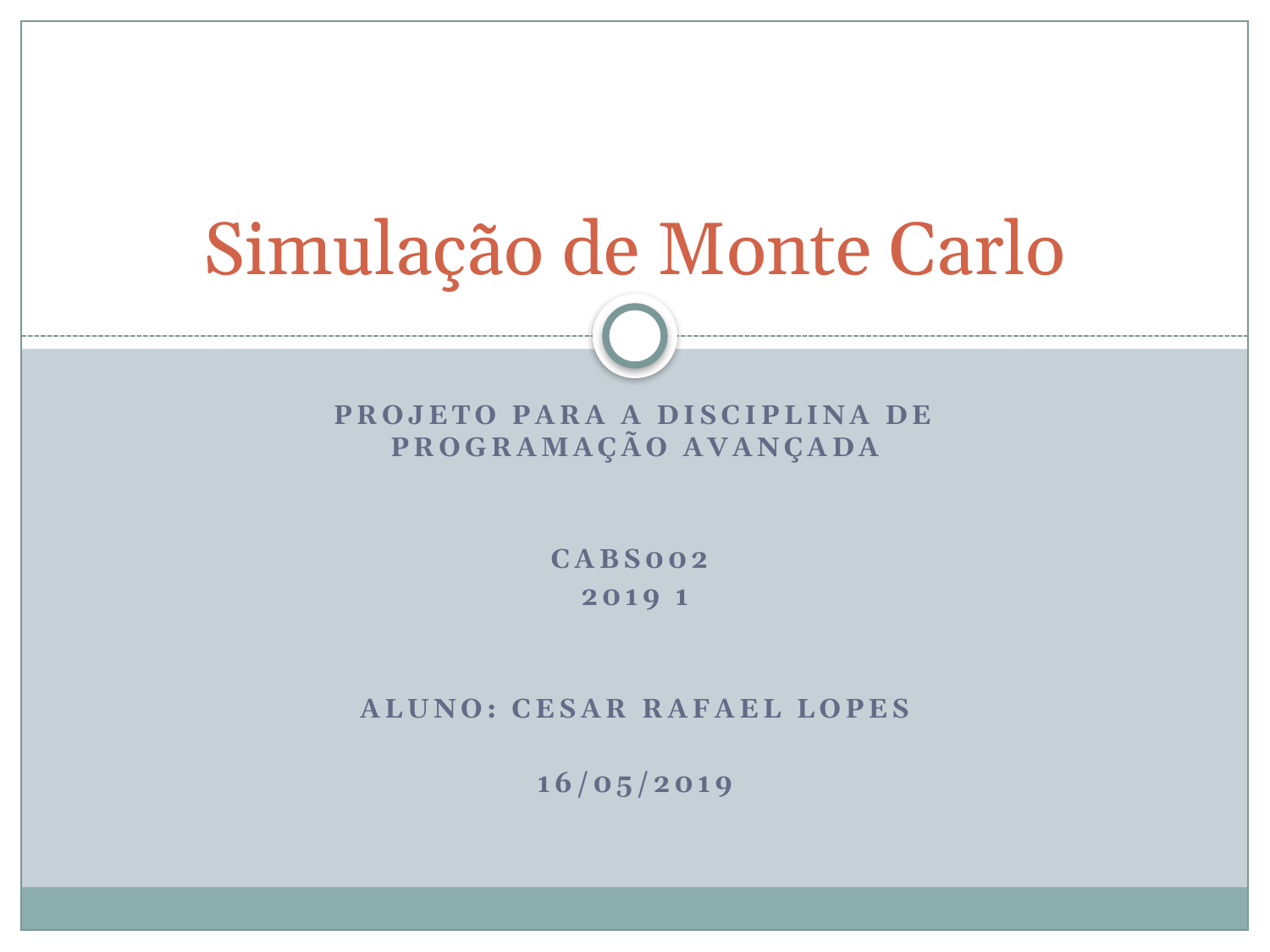

# Simulação de Monte Carlo
Projeto para a disciplina de programação avançada

CABS002
2019 1

Aluno: cesar rafael lopes

16/05/2019